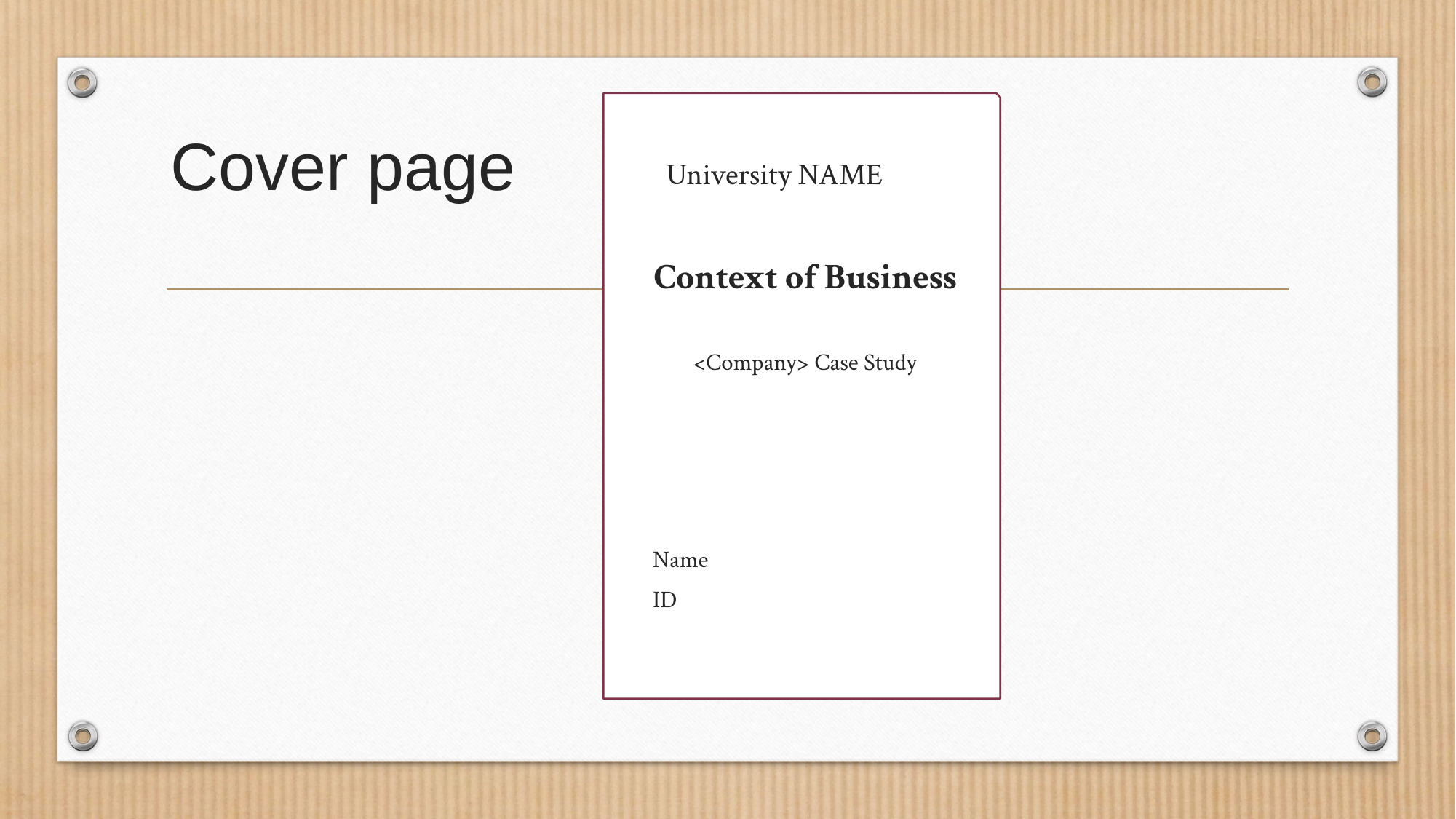

# Cover page
University NAME
Context of Business

<Company> Case Study

Name
ID